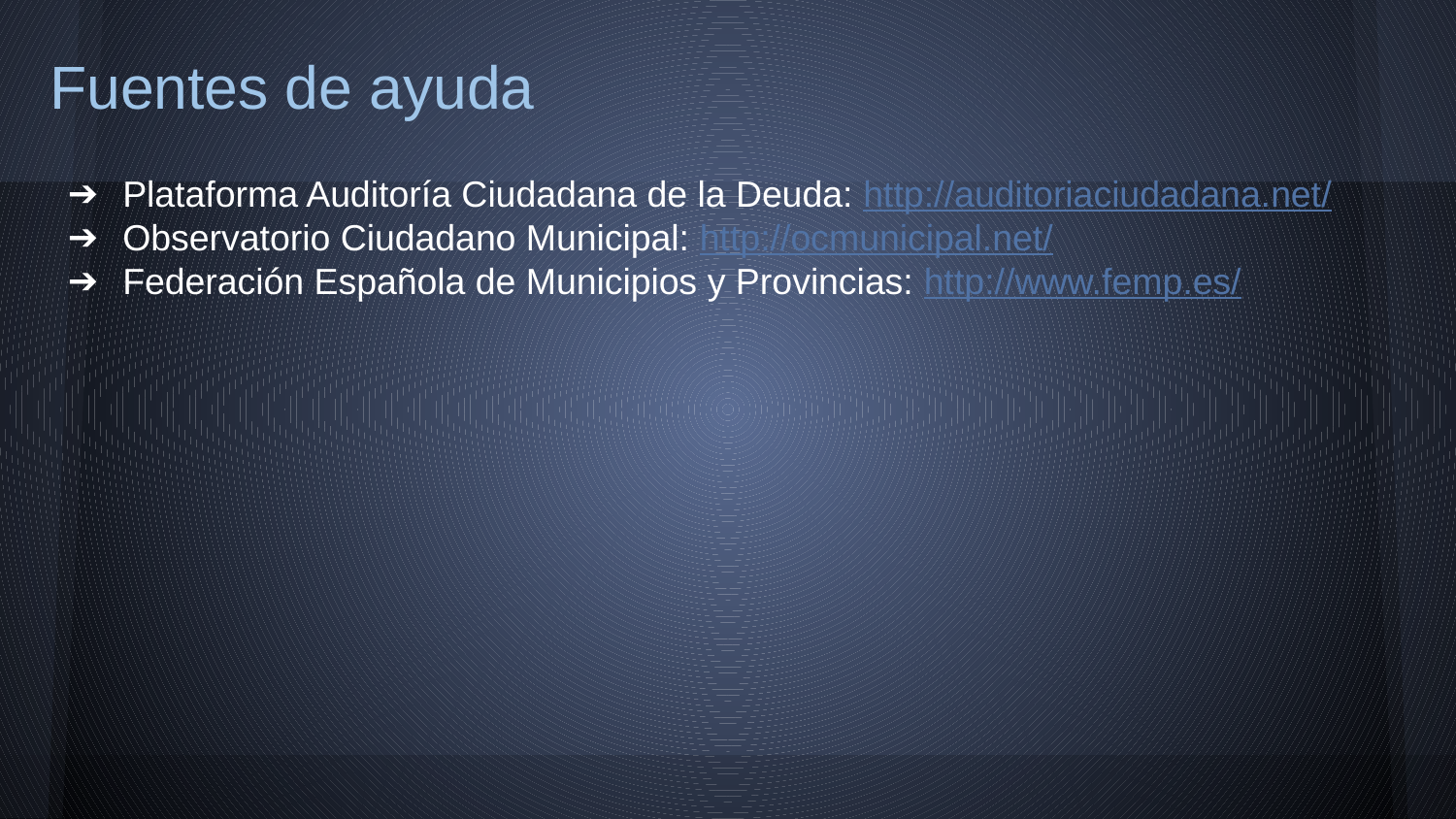

# Fuentes de ayuda
Plataforma Auditoría Ciudadana de la Deuda: http://auditoriaciudadana.net/
Observatorio Ciudadano Municipal: http://ocmunicipal.net/
Federación Española de Municipios y Provincias: http://www.femp.es/